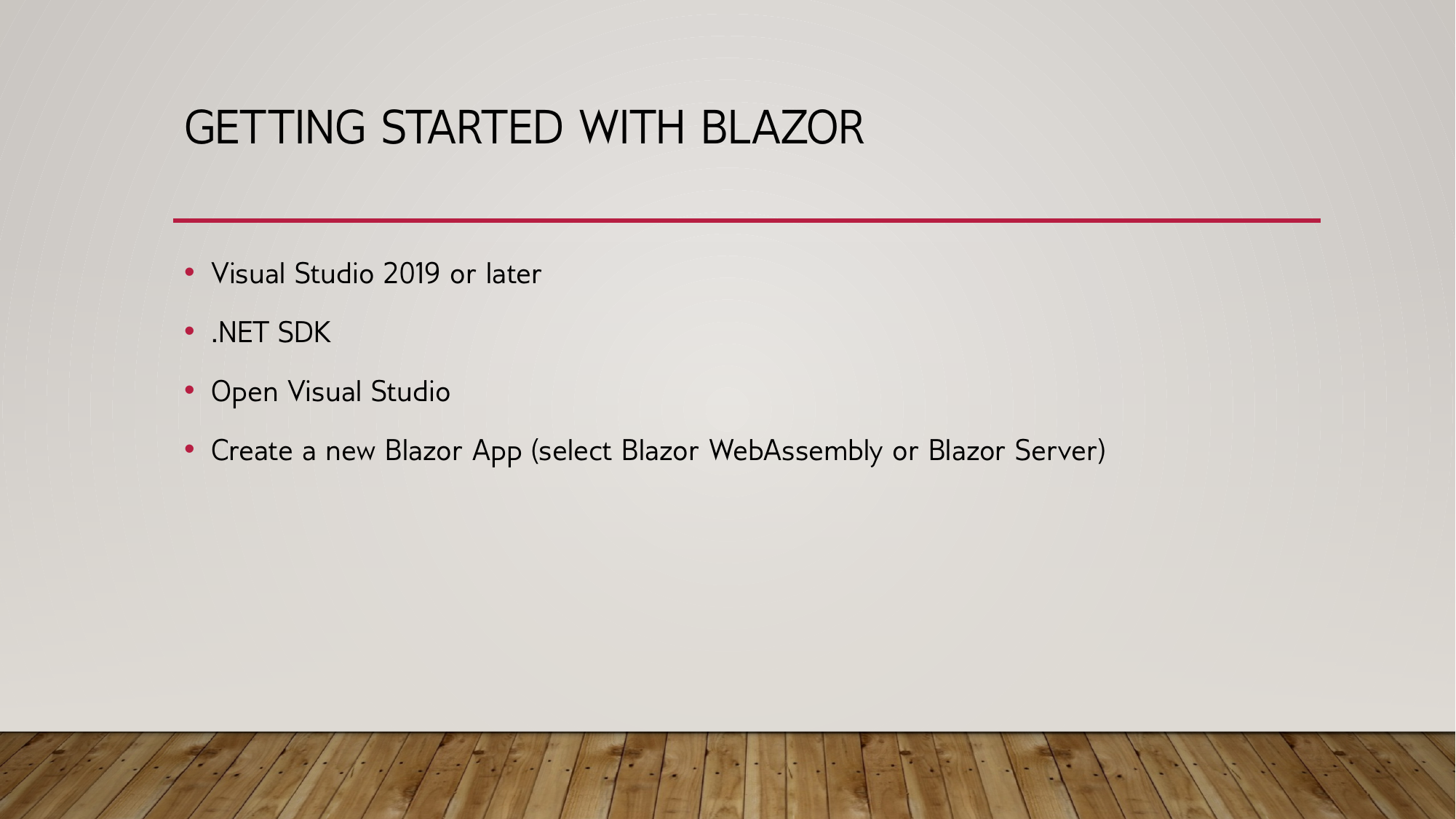

# Getting Started with Blazor
Visual Studio 2019 or later
.NET SDK
Open Visual Studio
Create a new Blazor App (select Blazor WebAssembly or Blazor Server)